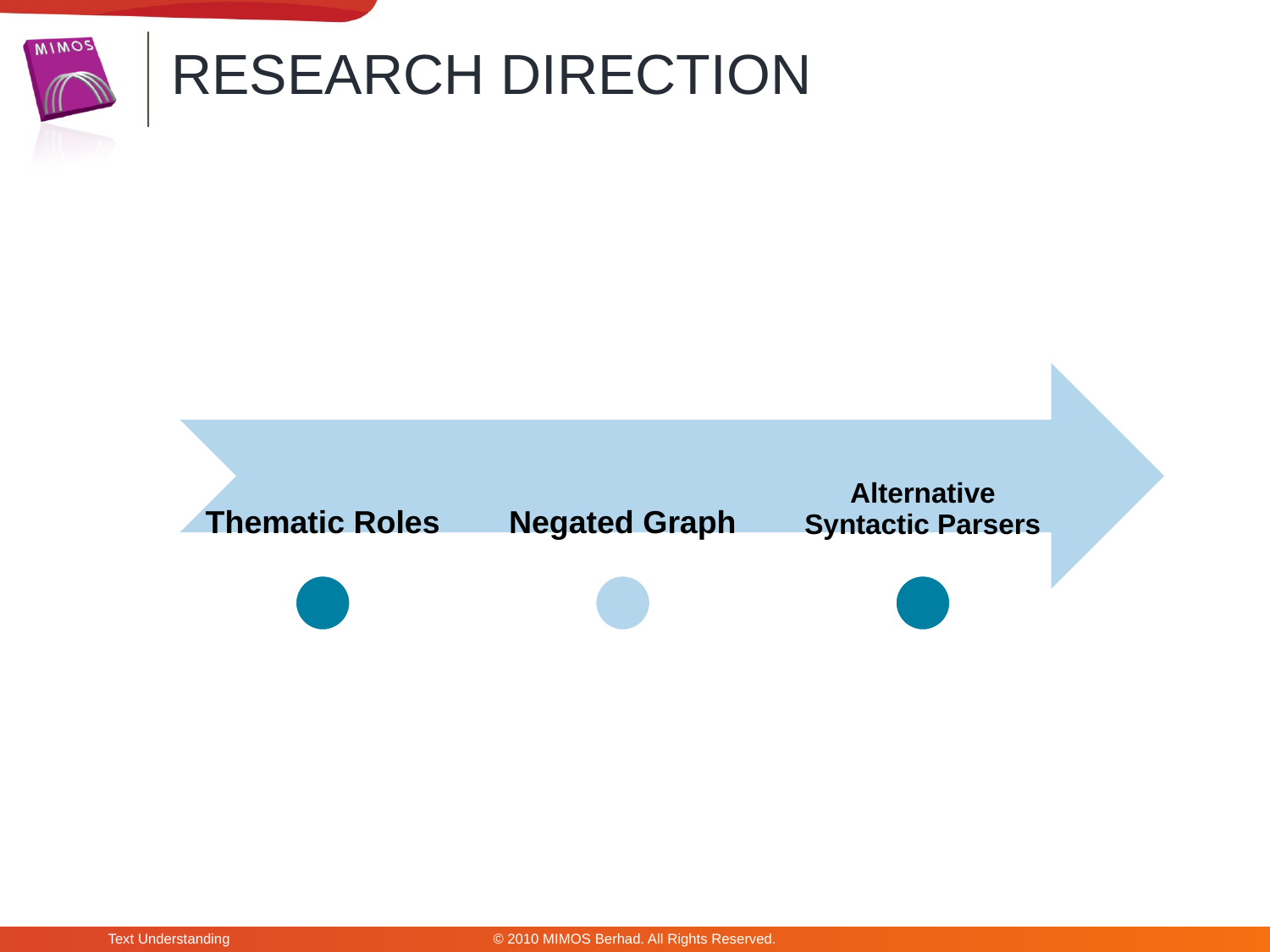

RESEARCH DIRECTION

Thematic Roles
Negated Graph
Alternative Syntactic Parsers
Text Understanding
© 2010 MIMOS Berhad. All Rights Reserved.